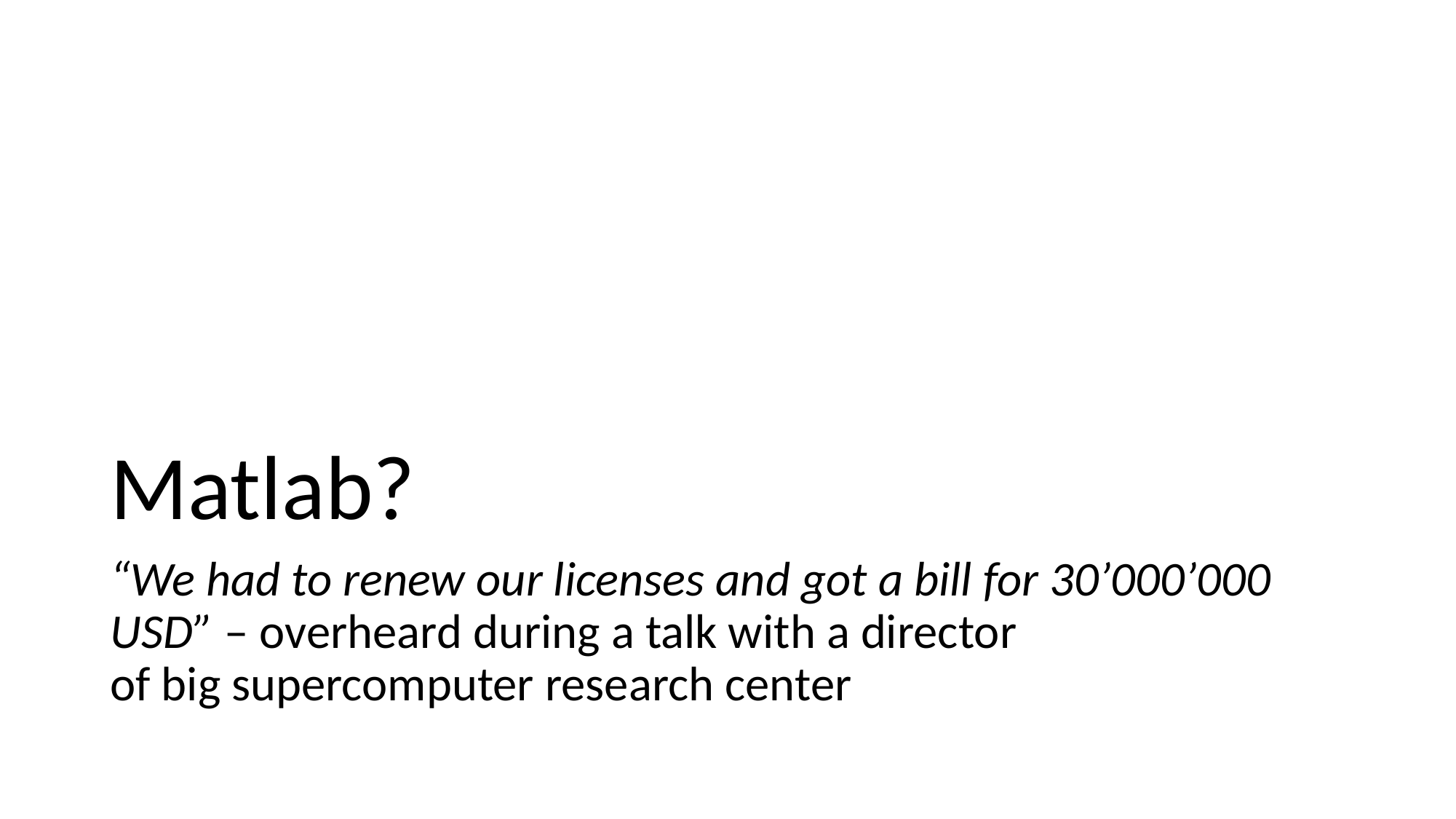

# Matlab?
“We had to renew our licenses and got a bill for 30’000’000 USD” – overheard during a talk with a director
of big supercomputer research center